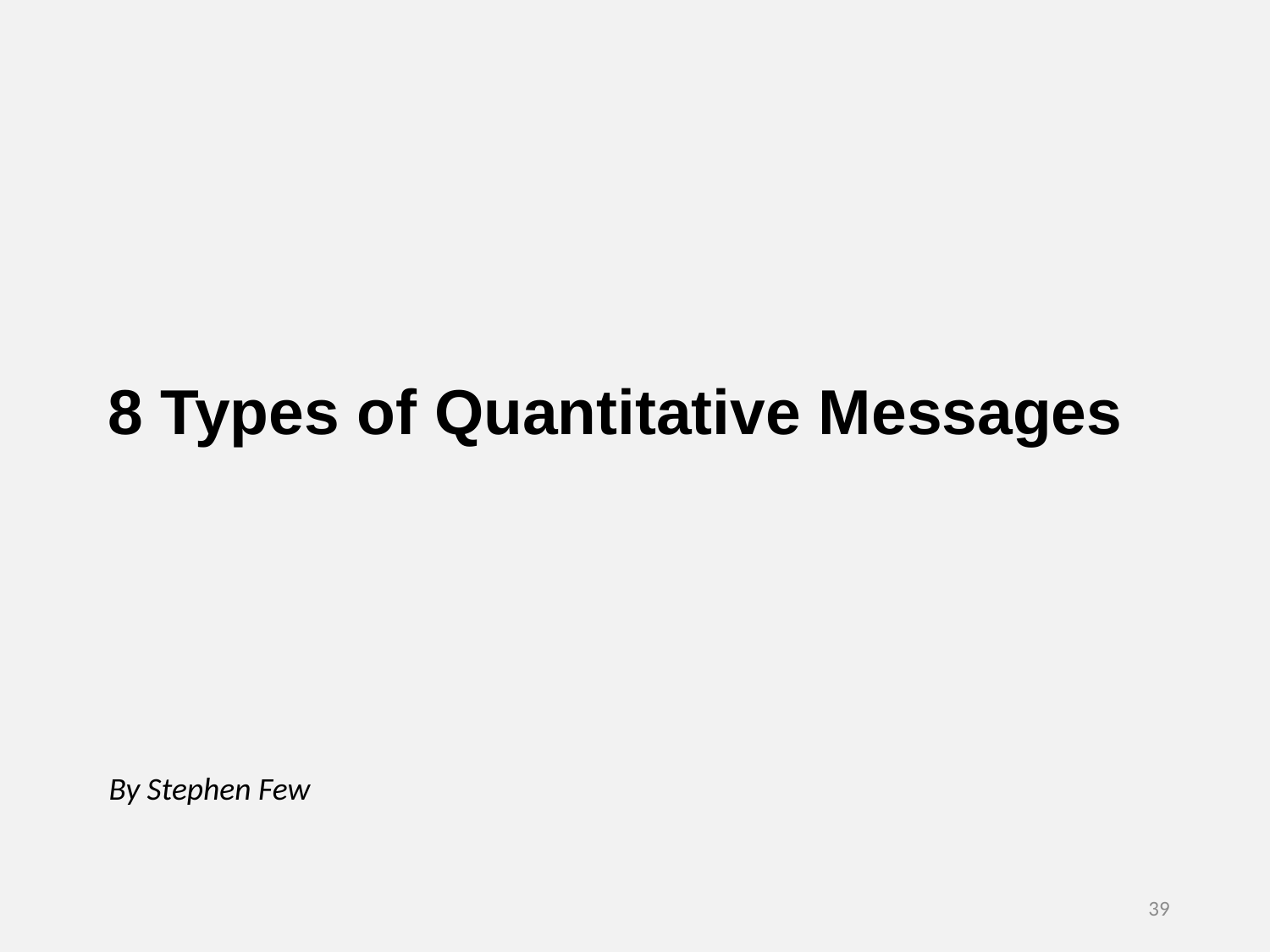

8 Types of Quantitative Messages
By Stephen Few
39